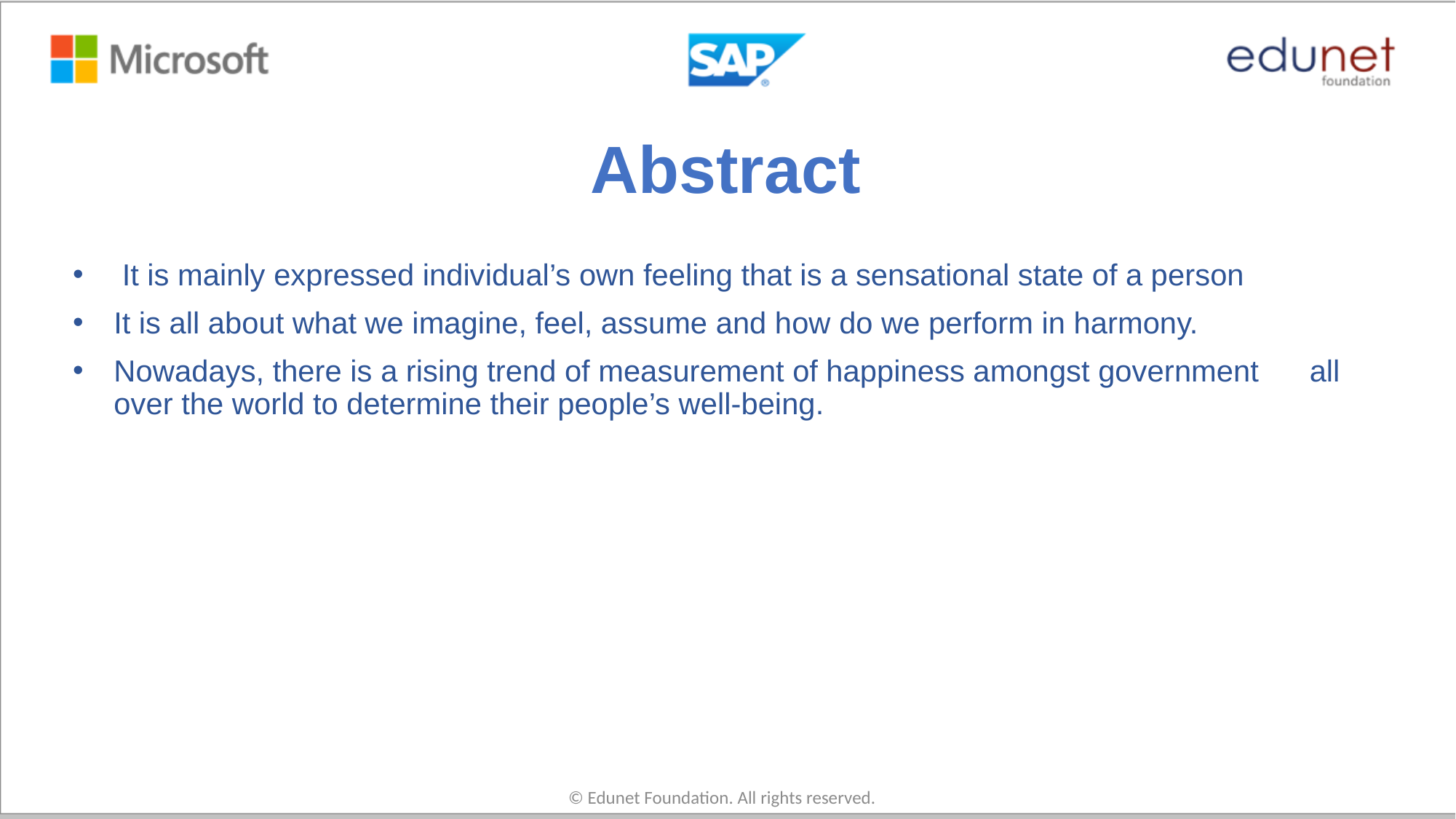

# Abstract
 It is mainly expressed individual’s own feeling that is a sensational state of a person
It is all about what we imagine, feel, assume and how do we perform in harmony.
Nowadays, there is a rising trend of measurement of happiness amongst government      all over the world to determine their people’s well-being.
© Edunet Foundation. All rights reserved.